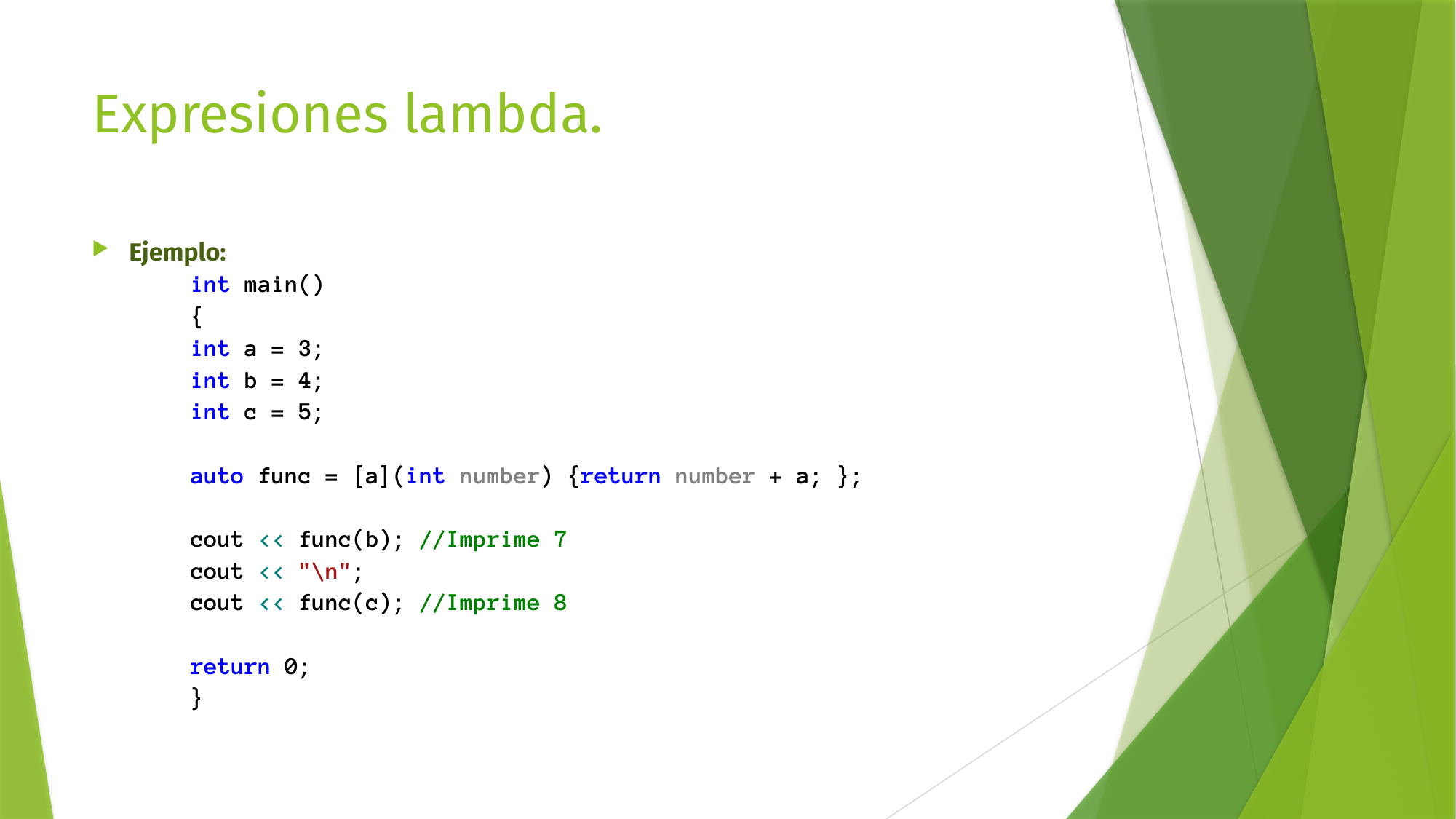

# Expresiones lambda.
Ejemplo:
	int main()
	{
    	int a = 3;
    	int b = 4;
    	int c = 5;

    	auto func = [a](int number) {return number + a; };

    	cout << func(b); //Imprime 7
    	cout << "\n";
    	cout << func(c); //Imprime 8

    	return 0;
	}